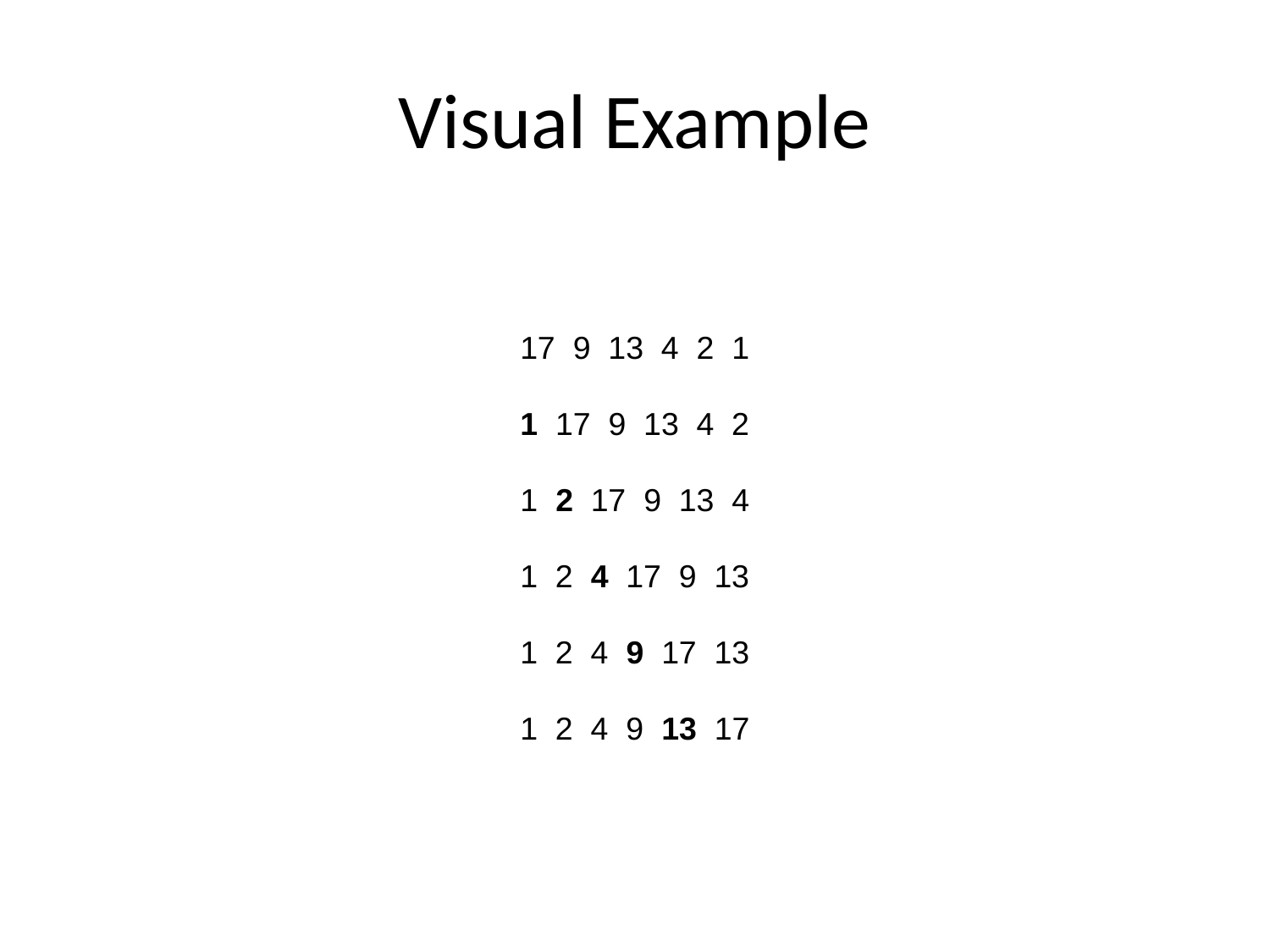

Visual Example
17  9  13  4  2  1

1  17  9  13  4  2

1  2  17  9  13  4

1  2  4  17  9  13

1  2  4  9  17  13

1  2  4  9  13  17